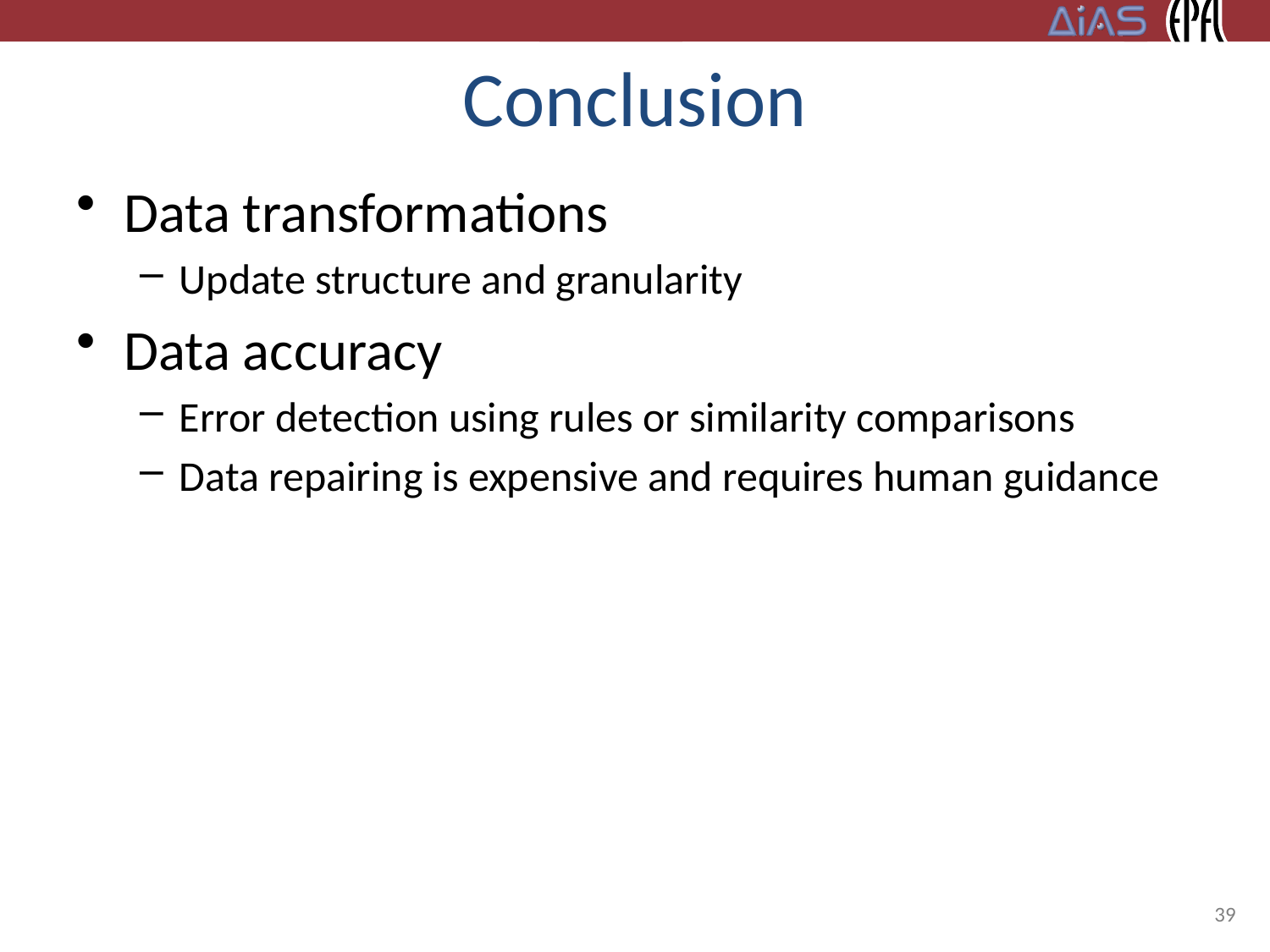

# Conclusion
Data transformations
Update structure and granularity
Data accuracy
Error detection using rules or similarity comparisons
Data repairing is expensive and requires human guidance
39